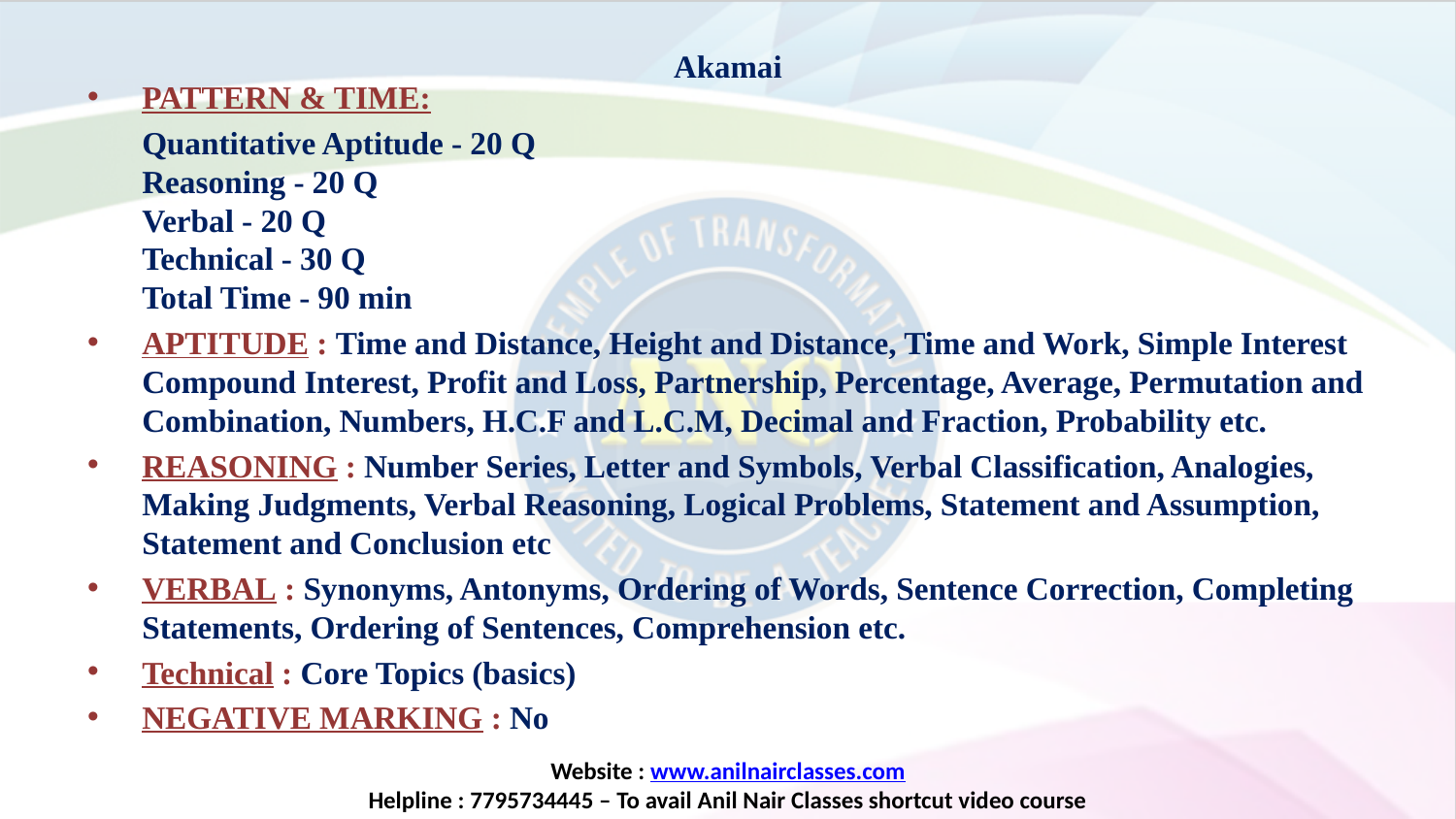

# Akamai
PATTERN & TIME:
	Quantitative Aptitude - 20 Q
Reasoning - 20 Q
Verbal - 20 Q
Technical - 30 Q
Total Time - 90 min
APTITUDE : Time and Distance, Height and Distance, Time and Work, Simple Interest Compound Interest, Profit and Loss, Partnership, Percentage, Average, Permutation and Combination, Numbers, H.C.F and L.C.M, Decimal and Fraction, Probability etc.
REASONING : Number Series, Letter and Symbols, Verbal Classification, Analogies, Making Judgments, Verbal Reasoning, Logical Problems, Statement and Assumption, Statement and Conclusion etc
VERBAL : Synonyms, Antonyms, Ordering of Words, Sentence Correction, Completing Statements, Ordering of Sentences, Comprehension etc.
Technical : Core Topics (basics)
NEGATIVE MARKING : No

Website : www.anilnairclasses.com
Helpline : 7795734445 – To avail Anil Nair Classes shortcut video course